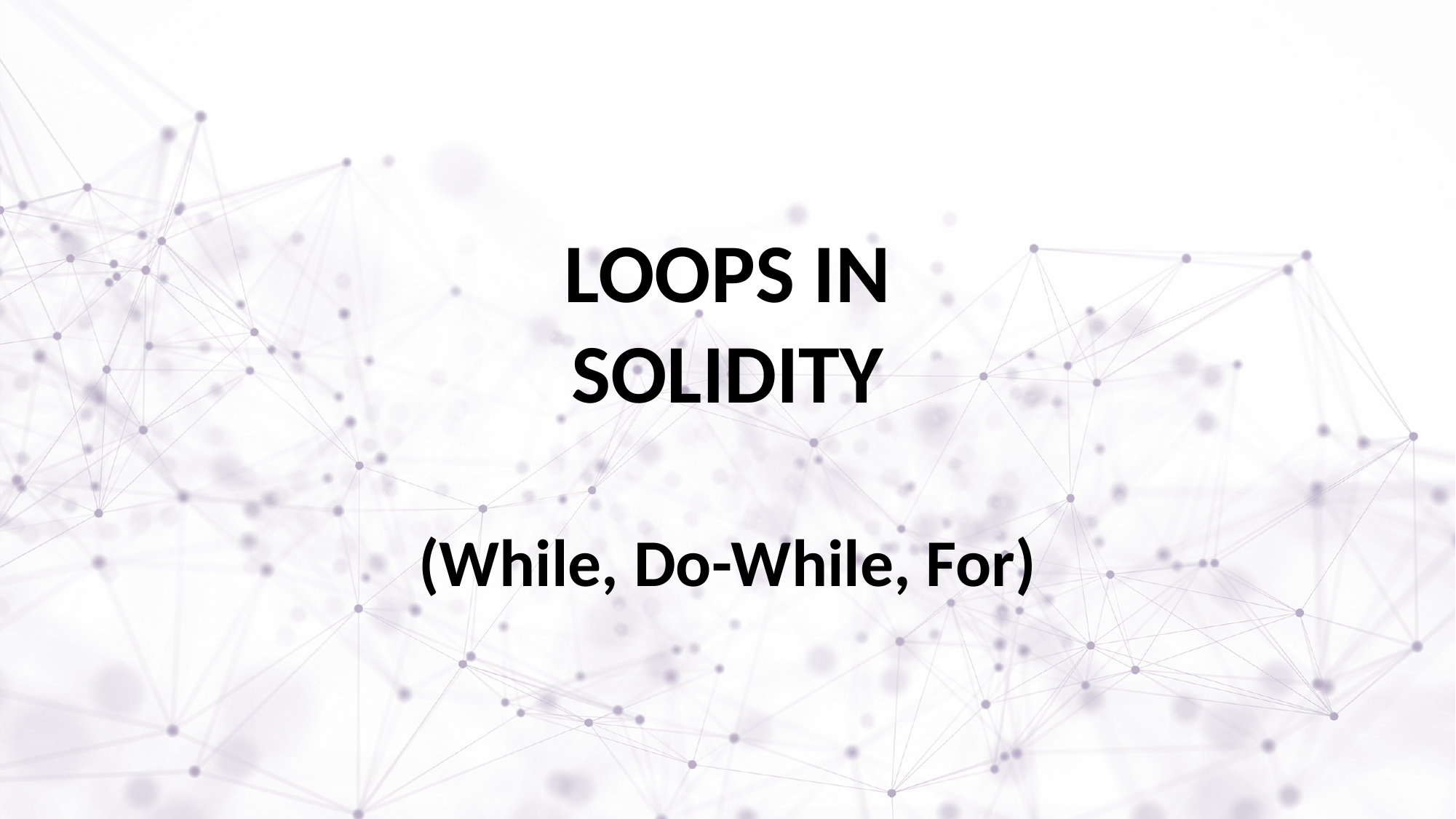

# LOOPS IN SOLIDITY (While, Do-While, For)